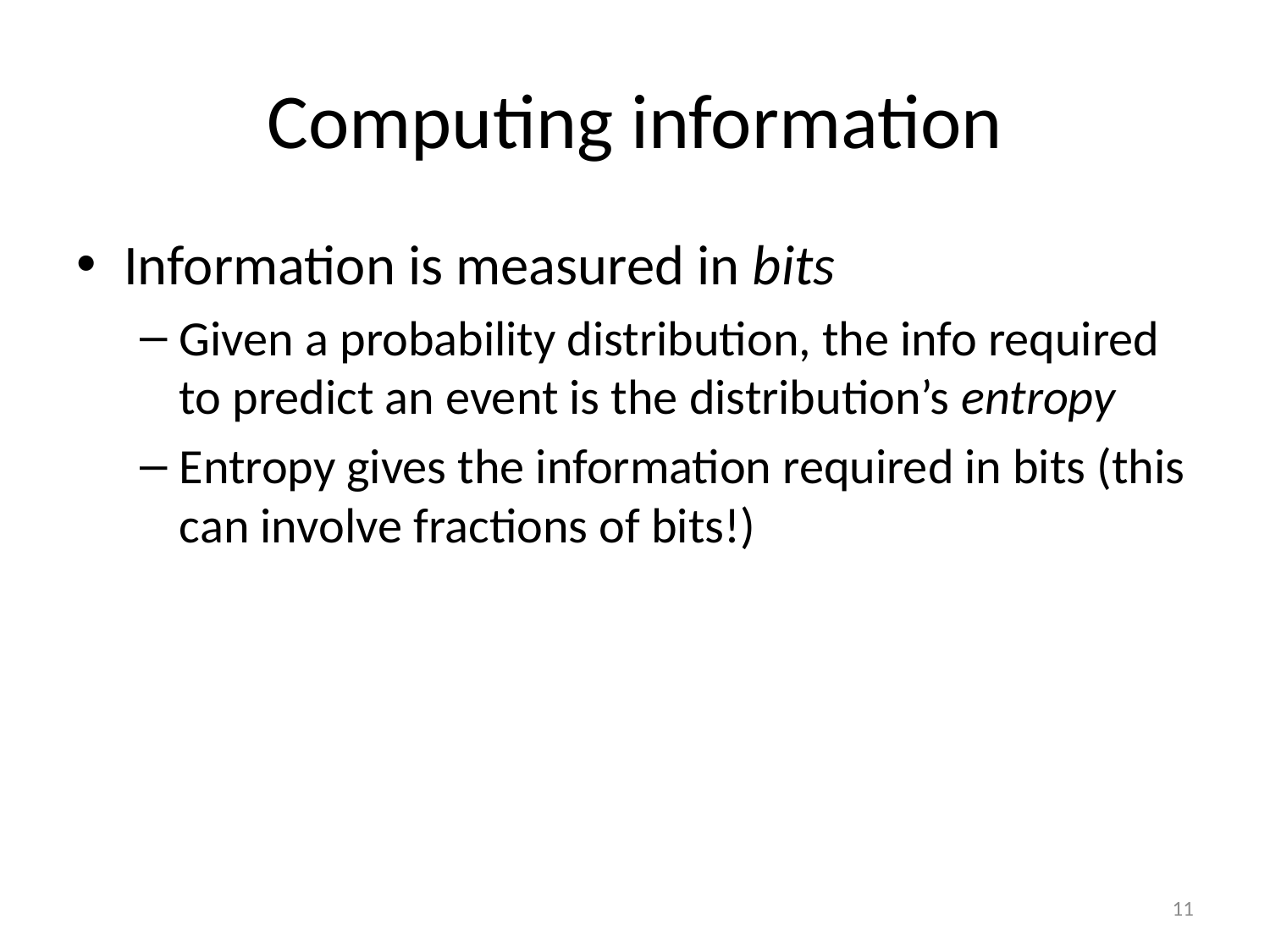

# Computing information
Information is measured in bits
Given a probability distribution, the info required to predict an event is the distribution’s entropy
Entropy gives the information required in bits (this can involve fractions of bits!)
11